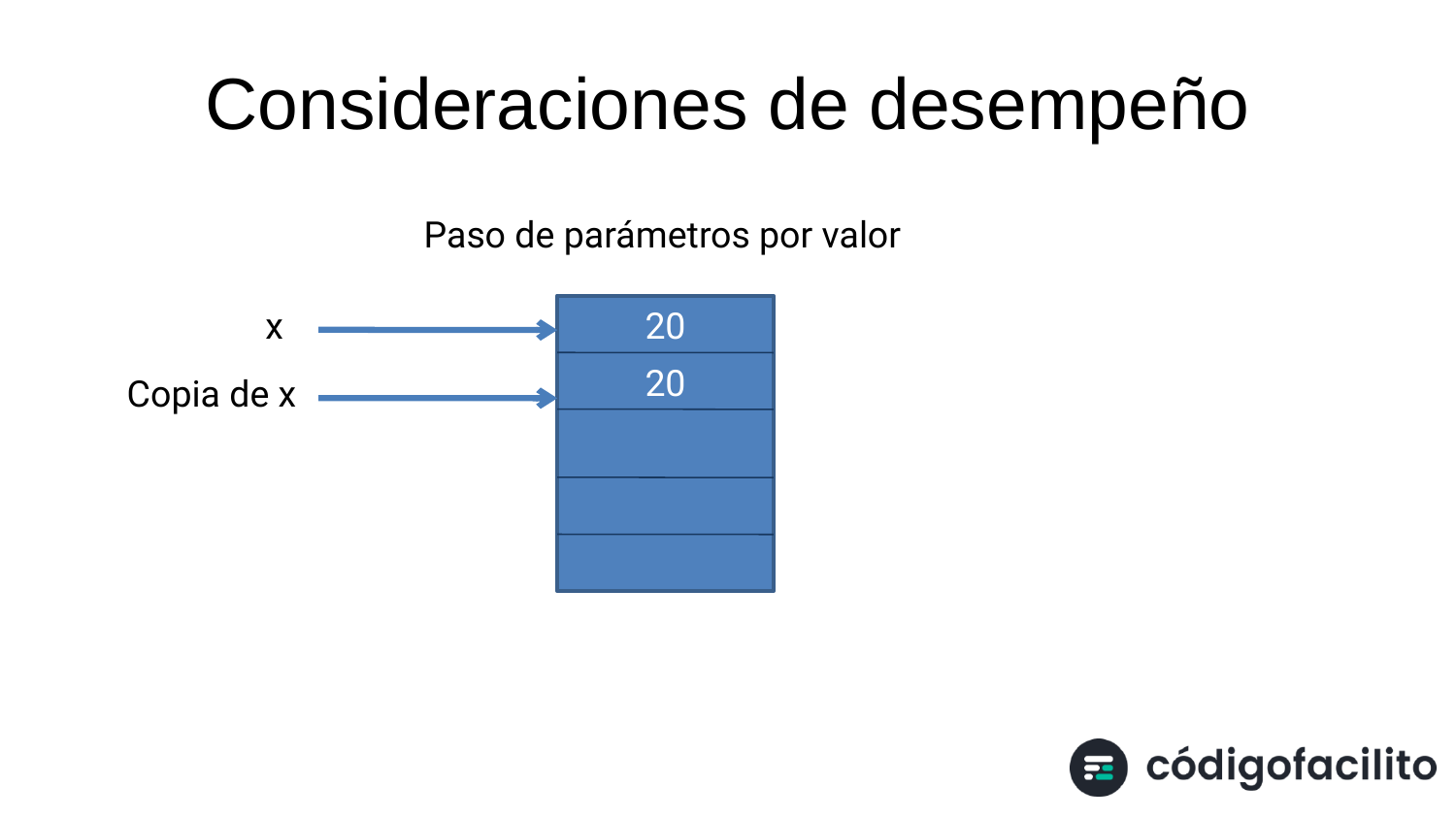

# Consideraciones de desempeño
Paso de parámetros por valor
x

20
20
Copia de x